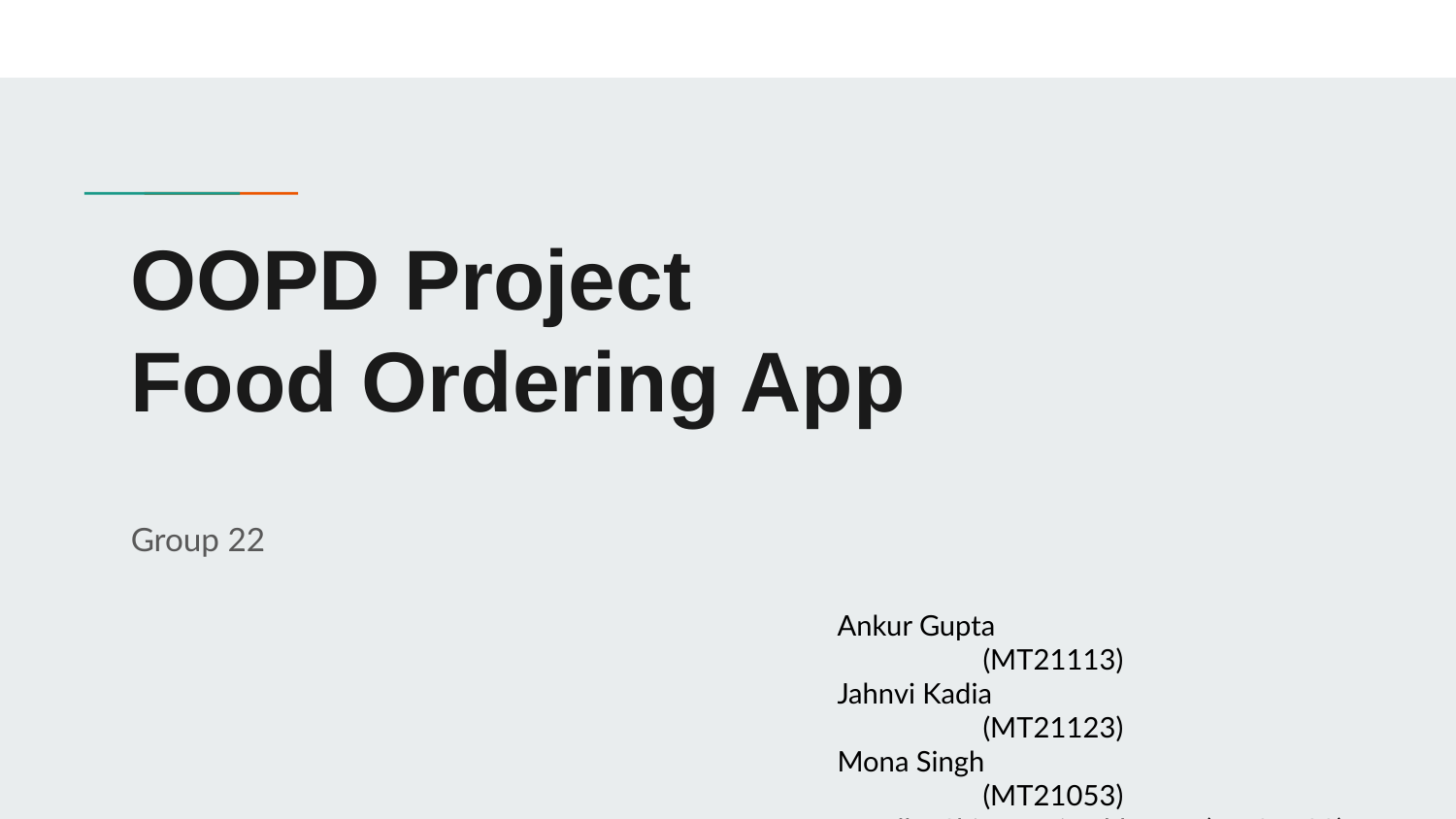

# OOPD Project
Food Ordering App
Group 22
Ankur Gupta 			(MT21113)
Jahnvi Kadia 			(MT21123)
Mona Singh 			(MT21053)
Nandha Shivam Niteshkumar (MT21128)